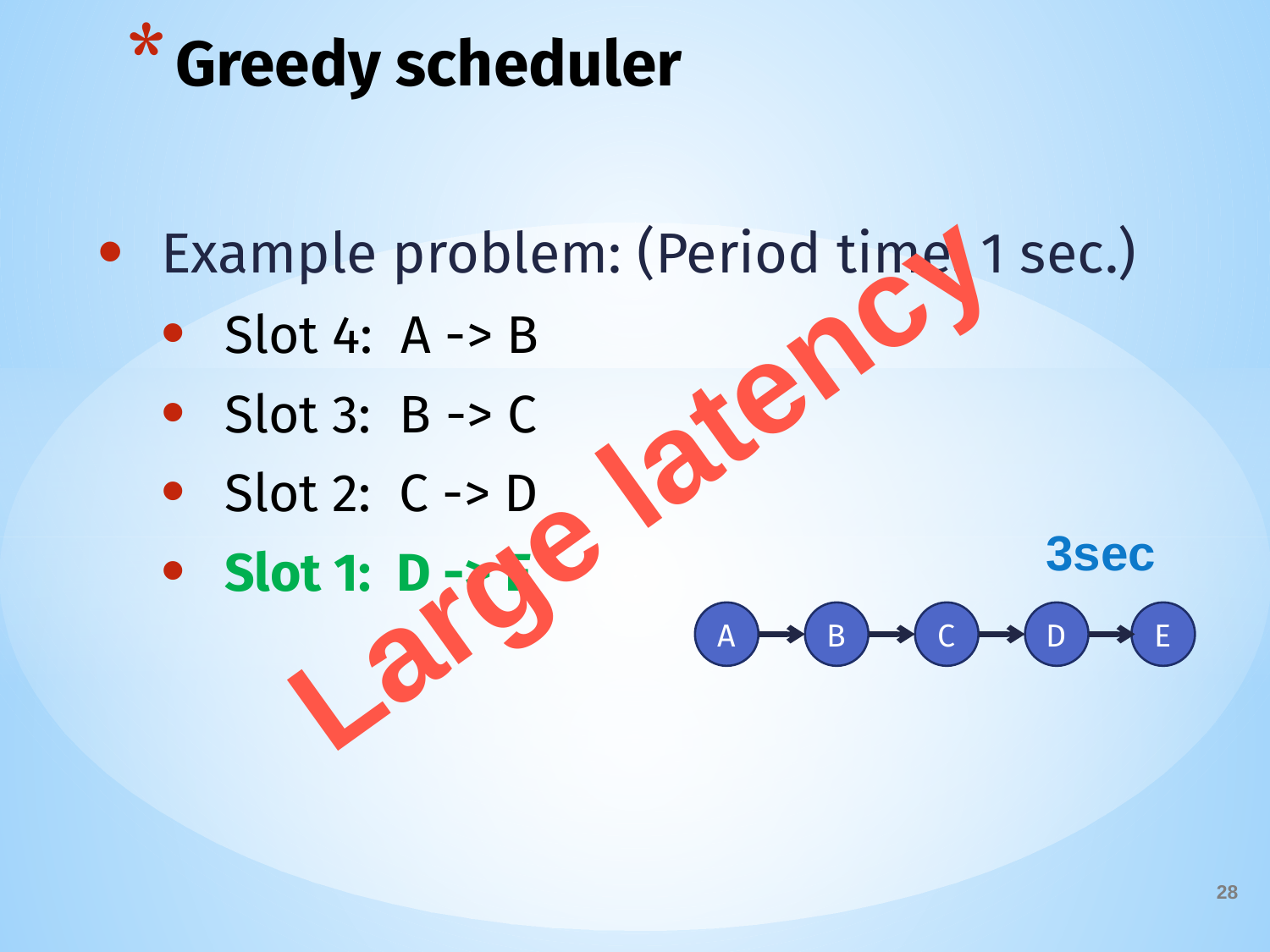

# Greedy scheduler

Example problem: (Period time: 1 sec.)
Slot 4:  A -> B
Slot 3:  B -> C
Slot 2:  C -> D
Slot 1:  D -> E

Large latency
3sec
A
B
C
D
E

28